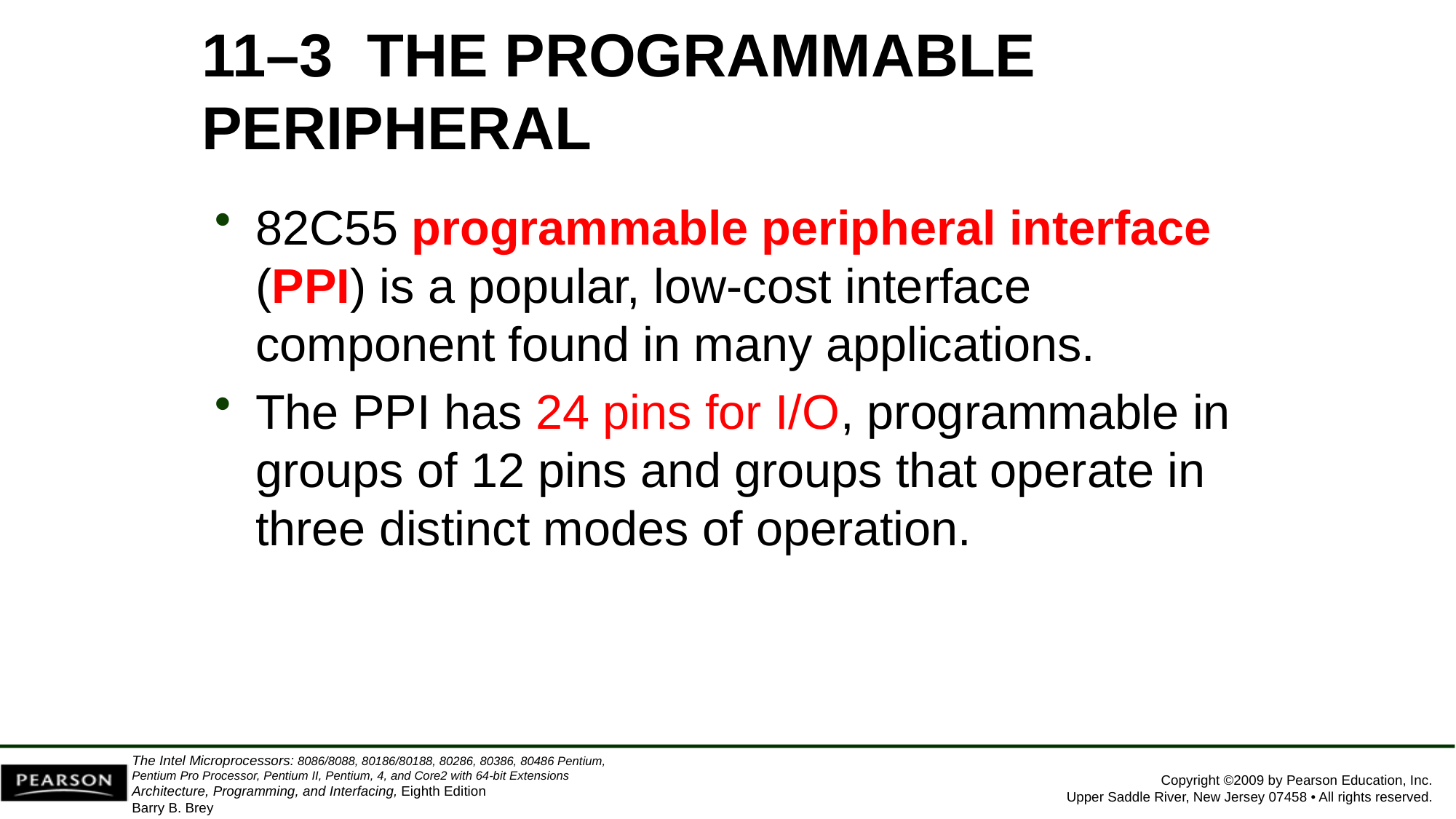

# 11–3  THE PROGRAMMABLE PERIPHERAL
82C55 programmable peripheral interface (PPI) is a popular, low-cost interface component found in many applications.
The PPI has 24 pins for I/O, programmable in groups of 12 pins and groups that operate in three distinct modes of operation.